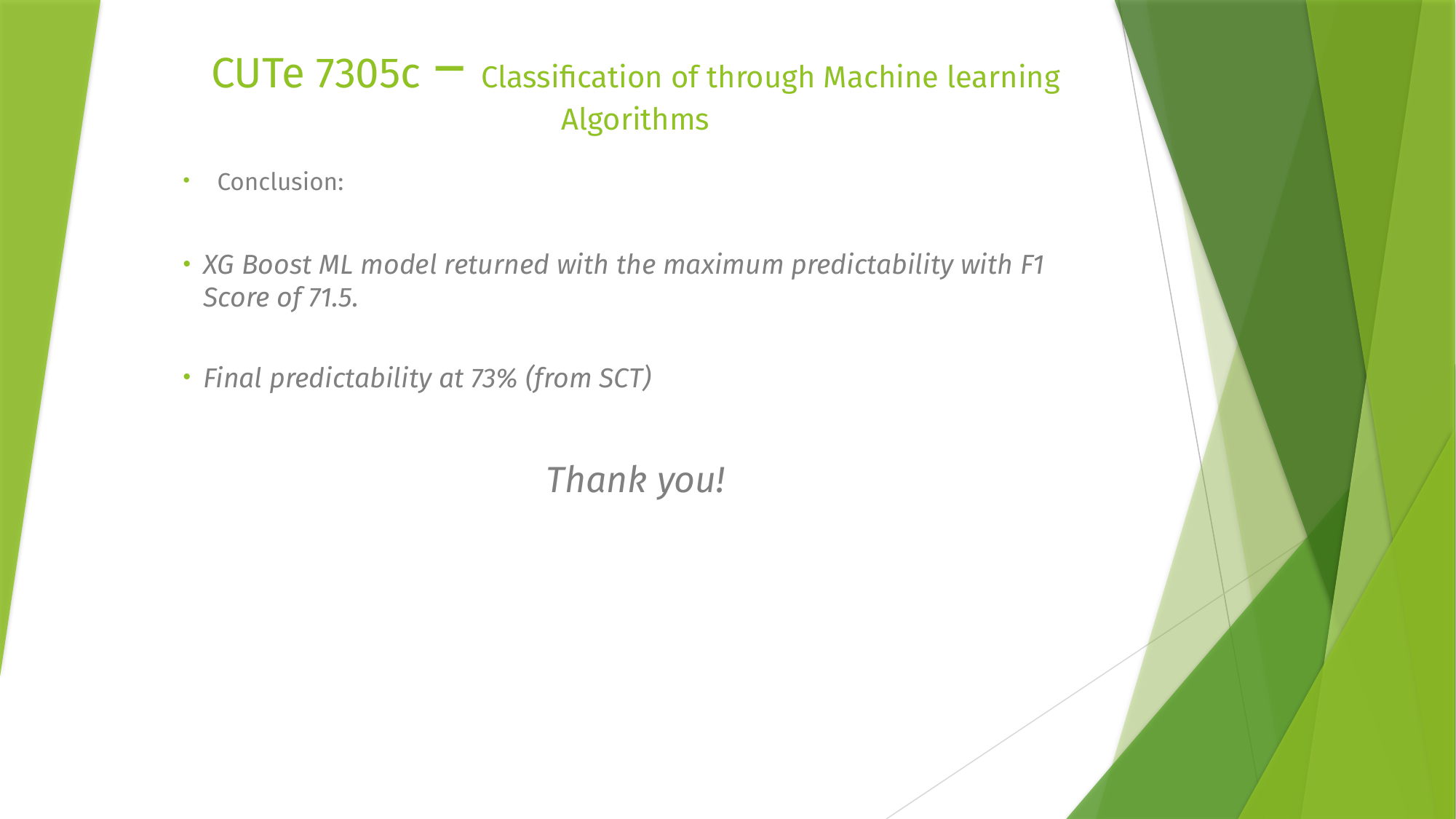

# CUTe 7305c – Classification of through Machine learning Algorithms
Conclusion:

XG Boost ML model returned with the maximum predictability with F1 Score of 71.5.
Final predictability at 73% (from SCT)

Thank you!